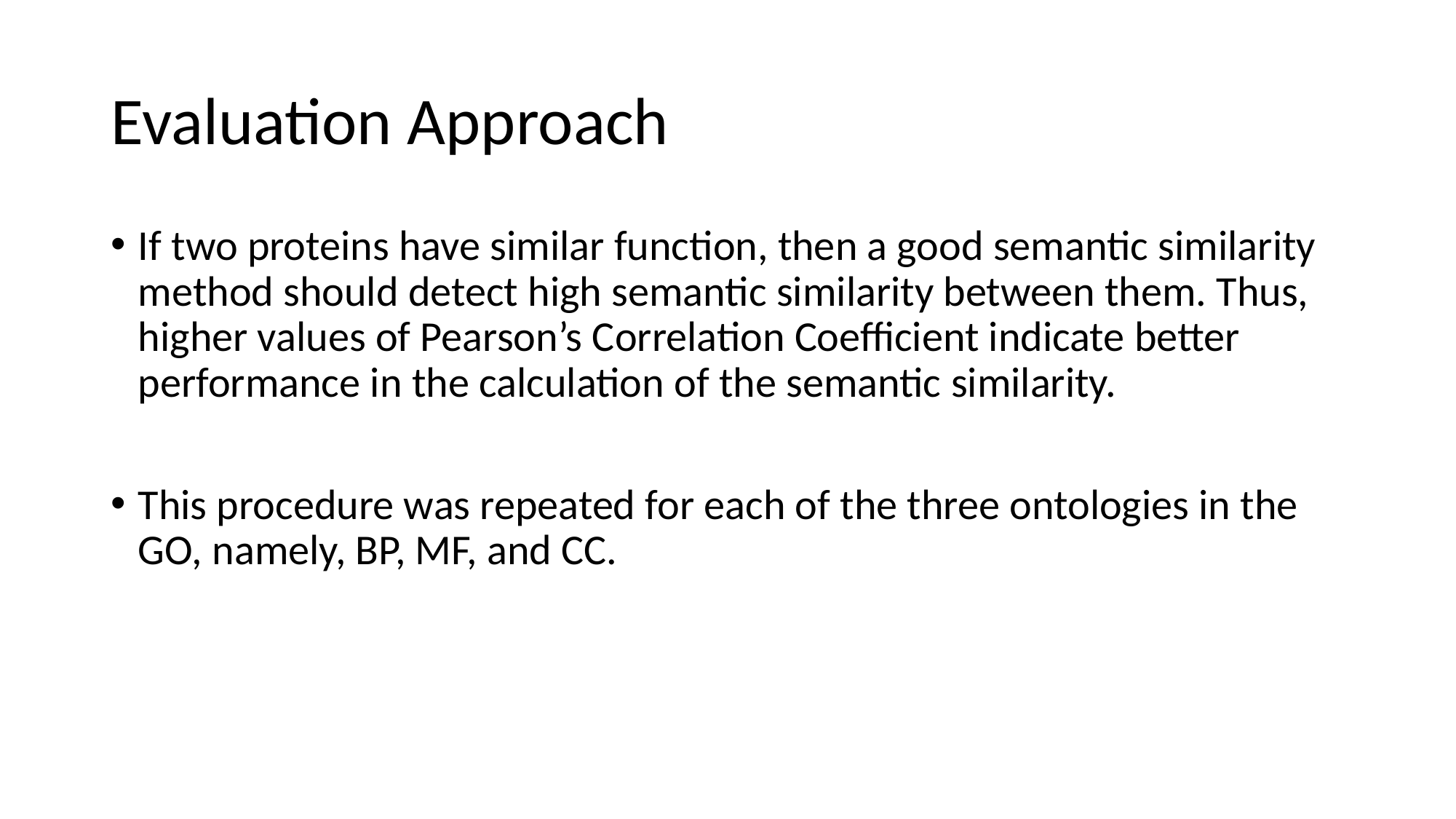

# Evaluation Approach
If two proteins have similar function, then a good semantic similarity method should detect high semantic similarity between them. Thus, higher values of Pearson’s Correlation Coefficient indicate better performance in the calculation of the semantic similarity.

This procedure was repeated for each of the three ontologies in the GO, namely, BP, MF, and CC.